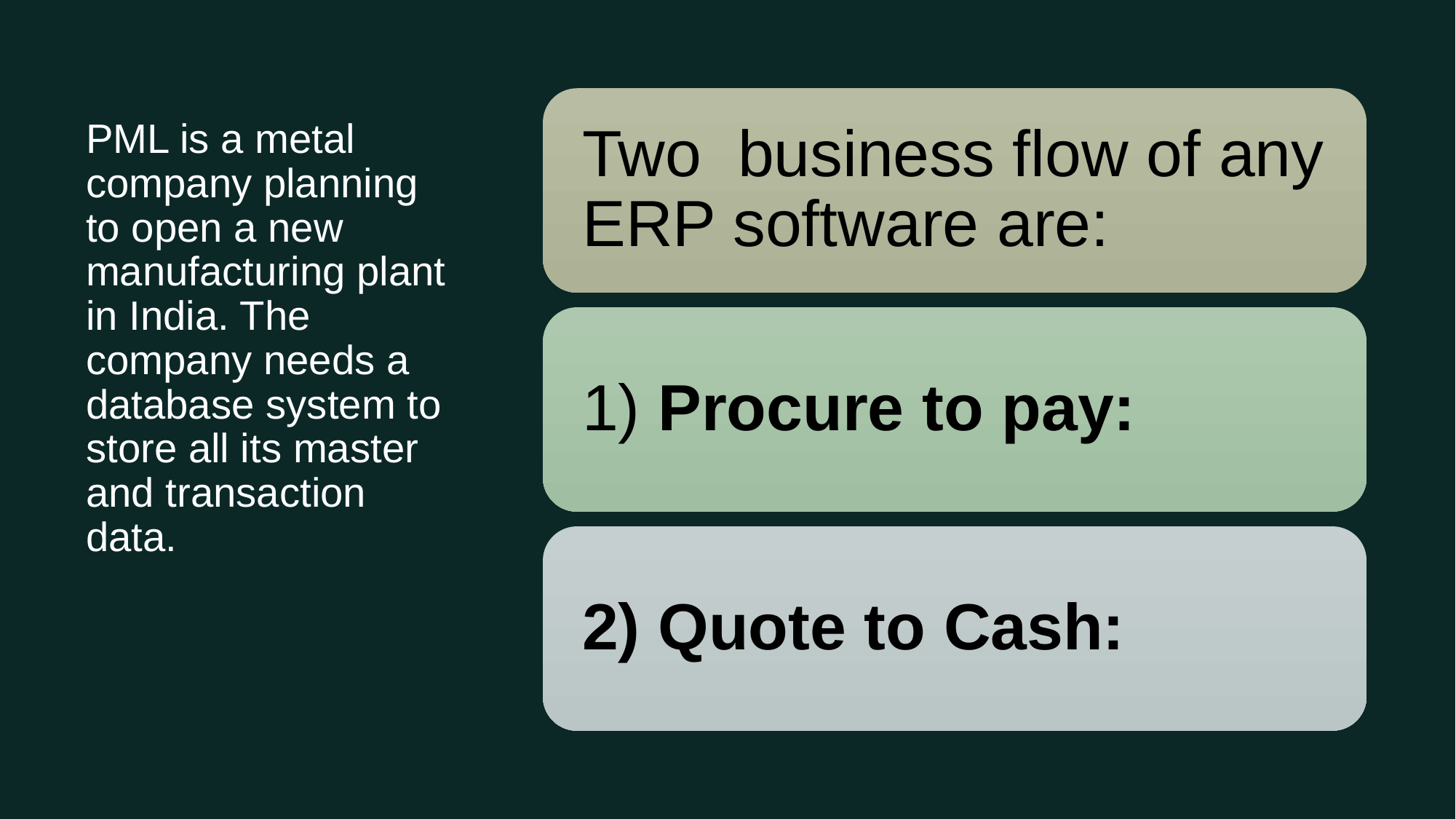

# PML is a metal company planning to open a new manufacturing plant in India. The company needs a database system to store all its master and transaction data.
Two  business flow of any ERP software are:
1) Procure to pay:
2) Quote to Cash: